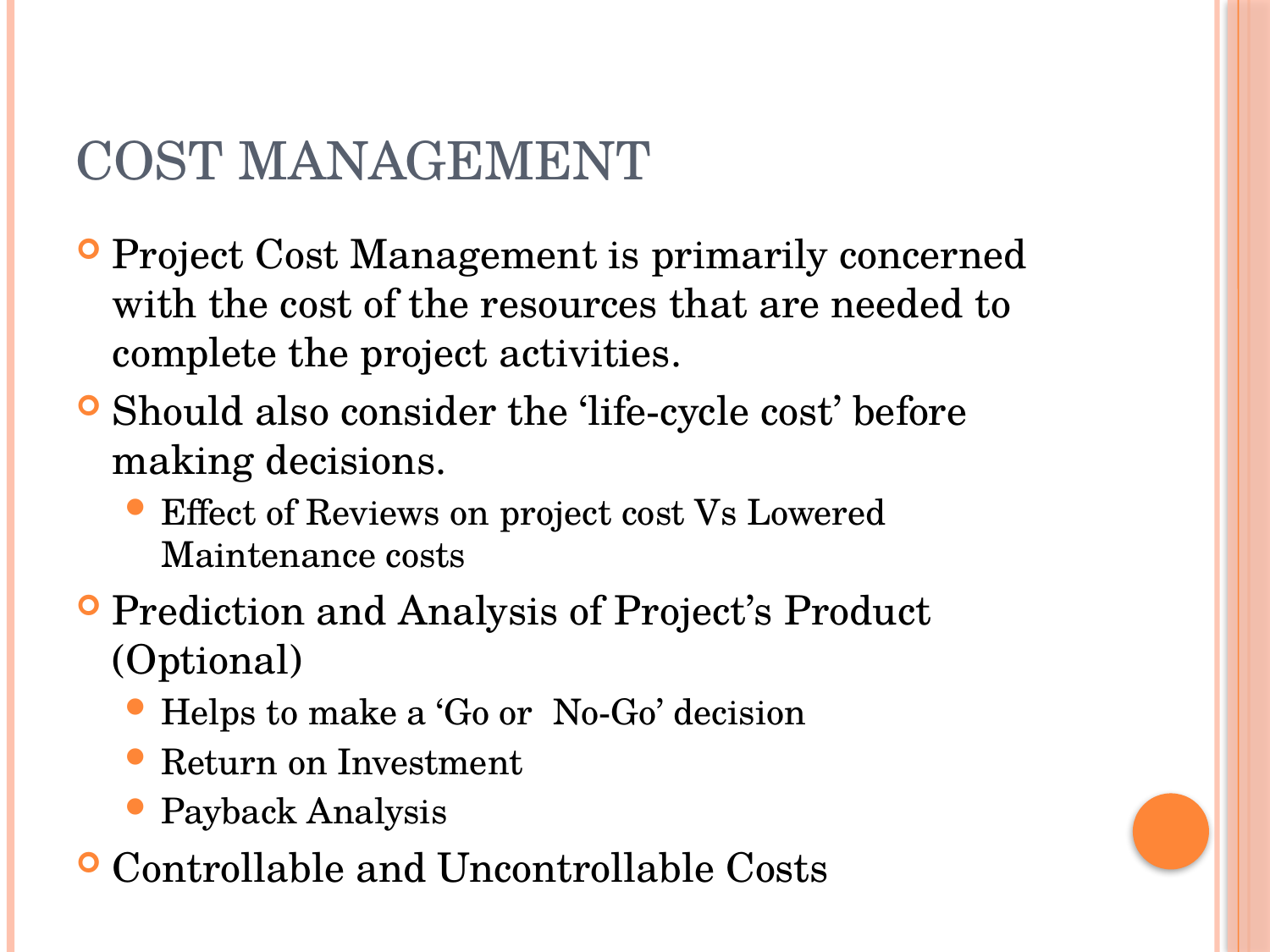

# Cost Management
Project Cost Management is primarily concerned with the cost of the resources that are needed to complete the project activities.
Should also consider the ‘life-cycle cost’ before making decisions.
Effect of Reviews on project cost Vs Lowered Maintenance costs
Prediction and Analysis of Project’s Product (Optional)
Helps to make a ‘Go or  No-Go’ decision
Return on Investment
Payback Analysis
Controllable and Uncontrollable Costs